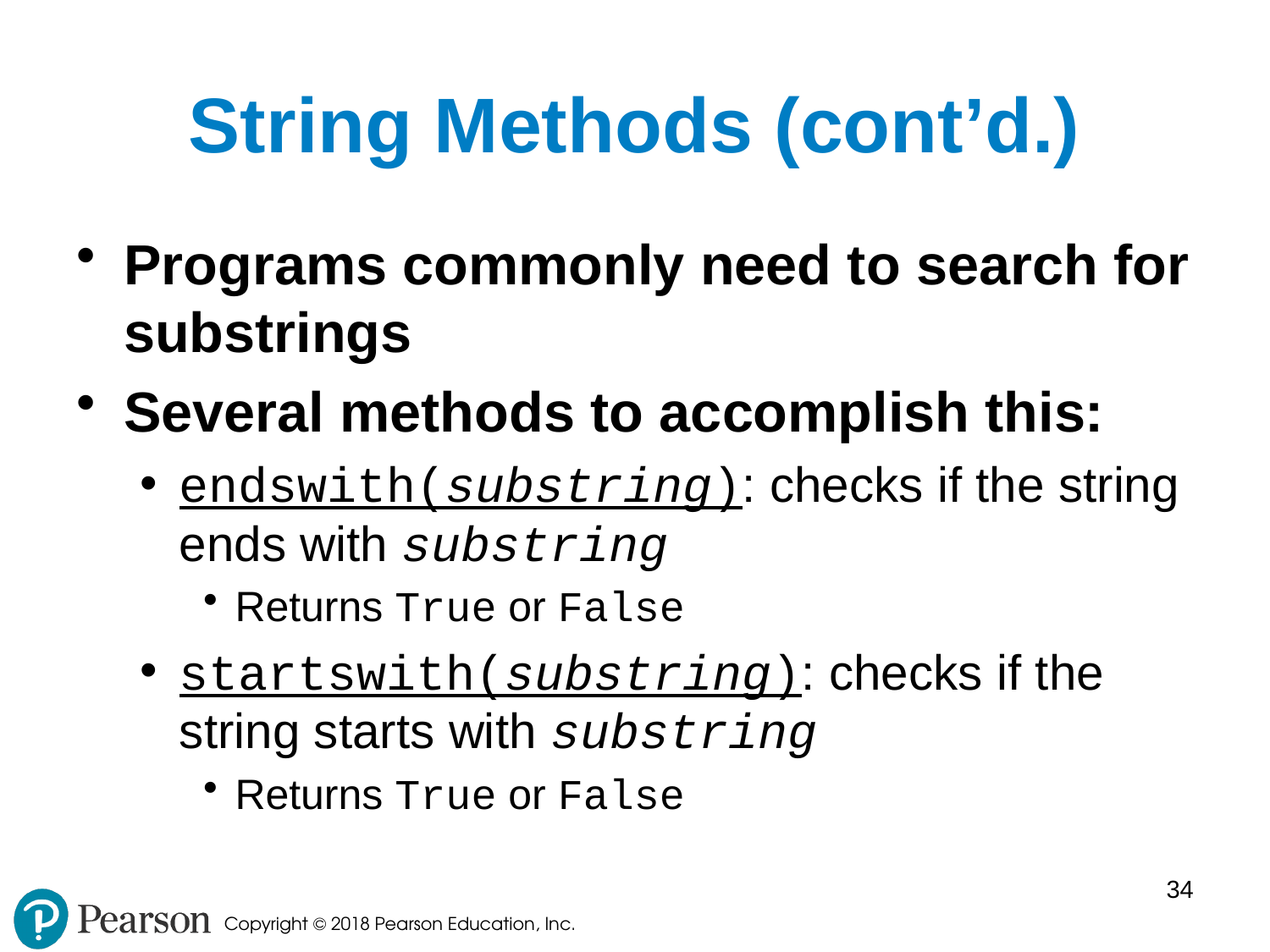

# String Methods (cont’d.)
Programs commonly need to search for substrings
Several methods to accomplish this:
endswith(substring): checks if the string ends with substring
Returns True or False
startswith(substring): checks if the string starts with substring
Returns True or False

34